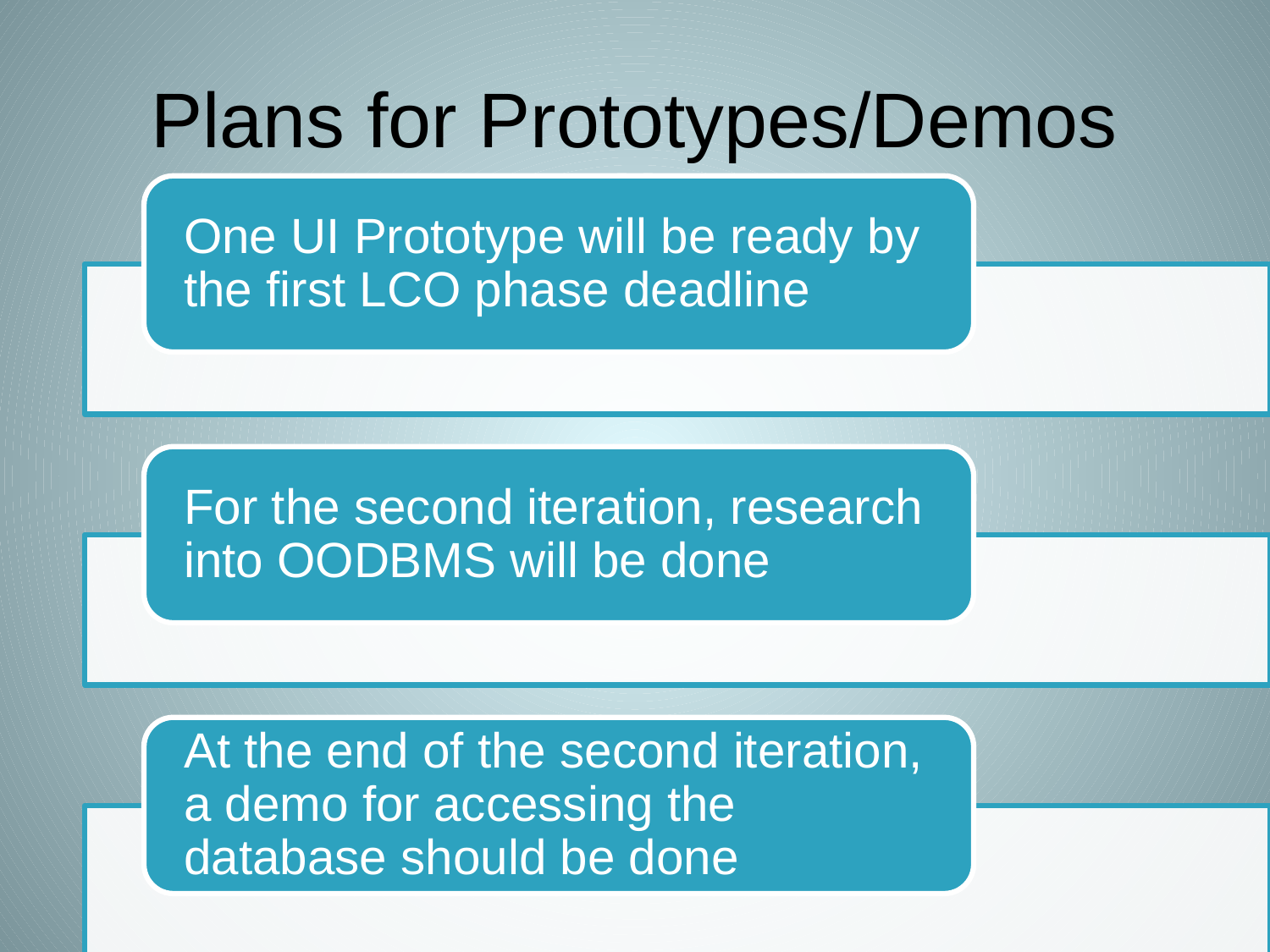

# Plans for Prototypes/Demos
One UI Prototype will be ready by the first LCO phase deadline
For the second iteration, research into OODBMS will be done
At the end of the second iteration, a demo for accessing the database should be done